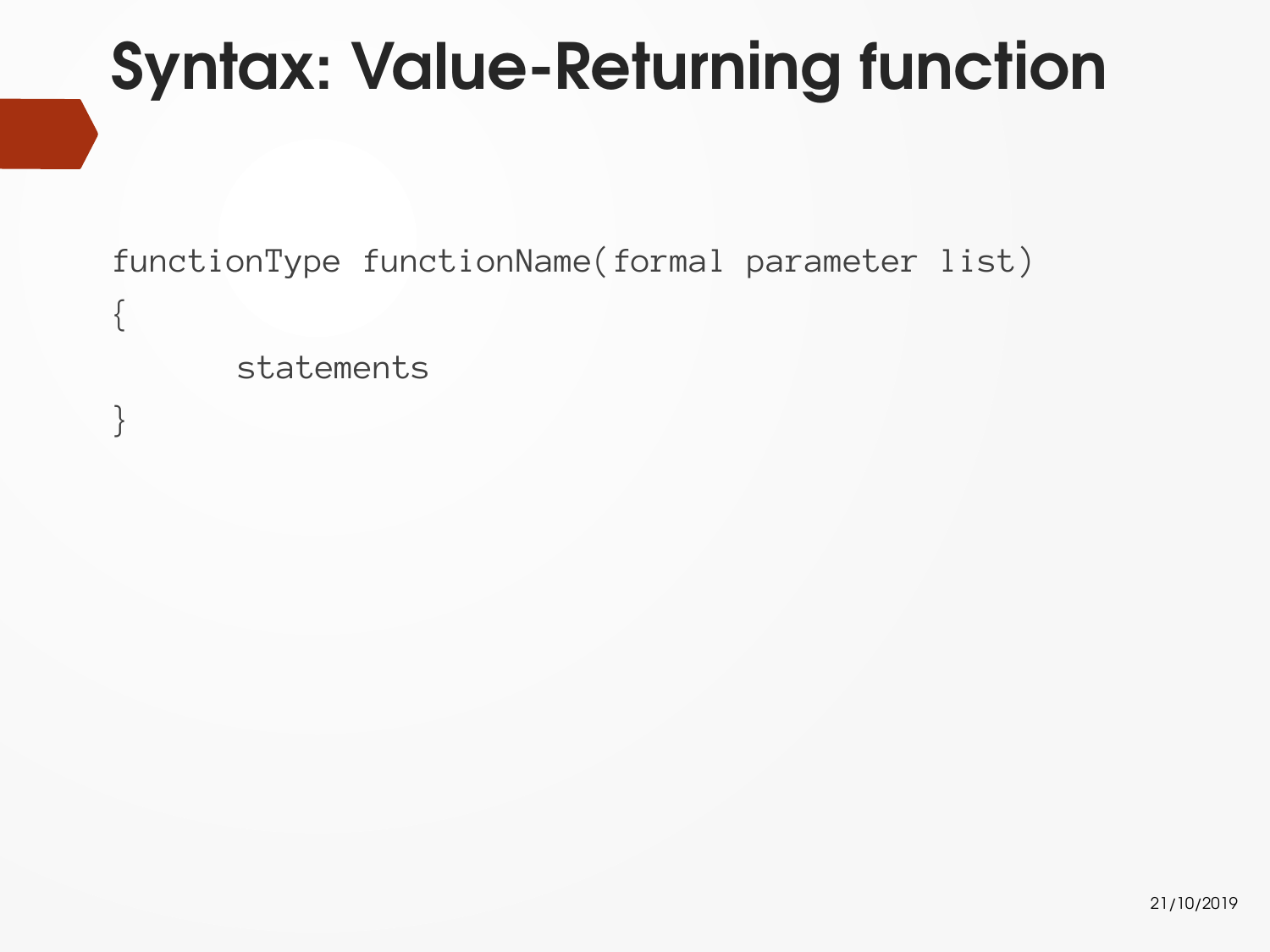

# Syntax: Value-Returning function

functionType functionName(formal parameter list)
{
	statements
}
21/10/2019